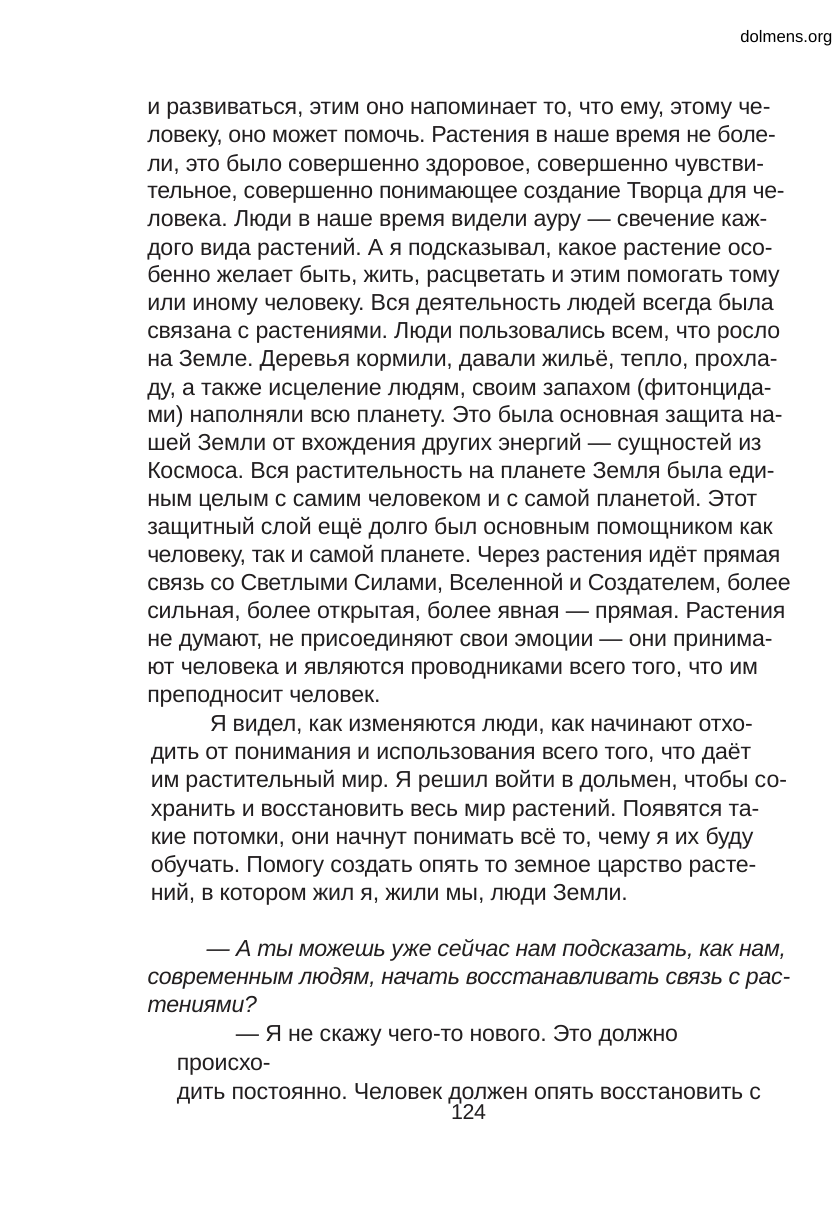

dolmens.org

и развиваться, этим оно напоминает то, что ему, этому че-
ловеку, оно может помочь. Растения в наше время не боле-
ли, это было совершенно здоровое, совершенно чувстви-
тельное, совершенно понимающее создание Творца для че-
ловека. Люди в наше время видели ауру — свечение каж-
дого вида растений. А я подсказывал, какое растение осо-
бенно желает быть, жить, расцветать и этим помогать тому
или иному человеку. Вся деятельность людей всегда была
связана с растениями. Люди пользовались всем, что росло
на Земле. Деревья кормили, давали жильё, тепло, прохла-
ду, а также исцеление людям, своим запахом (фитонцида-
ми) наполняли всю планету. Это была основная защита на-
шей Земли от вхождения других энергий — сущностей из
Космоса. Вся растительность на планете Земля была еди-
ным целым с самим человеком и с самой планетой. Этот
защитный слой ещё долго был основным помощником как
человеку, так и самой планете. Через растения идёт прямая
связь со Светлыми Силами, Вселенной и Создателем, более
сильная, более открытая, более явная — прямая. Растения
не думают, не присоединяют свои эмоции — они принима-
ют человека и являются проводниками всего того, что им
преподносит человек.

Я видел, как изменяются люди, как начинают отхо-
дить от понимания и использования всего того, что даёт
им растительный мир. Я решил войти в дольмен, чтобы со-
хранить и восстановить весь мир растений. Появятся та-
кие потомки, они начнут понимать всё то, чему я их буду
обучать. Помогу создать опять то земное царство расте-
ний, в котором жил я, жили мы, люди Земли.

— А ты можешь уже сейчас нам подсказать, как нам,
современным людям, начать восстанавливать связь с рас-
тениями?

— Я не скажу чего-то нового. Это должно происхо-
дить постоянно. Человек должен опять восстановить с

124